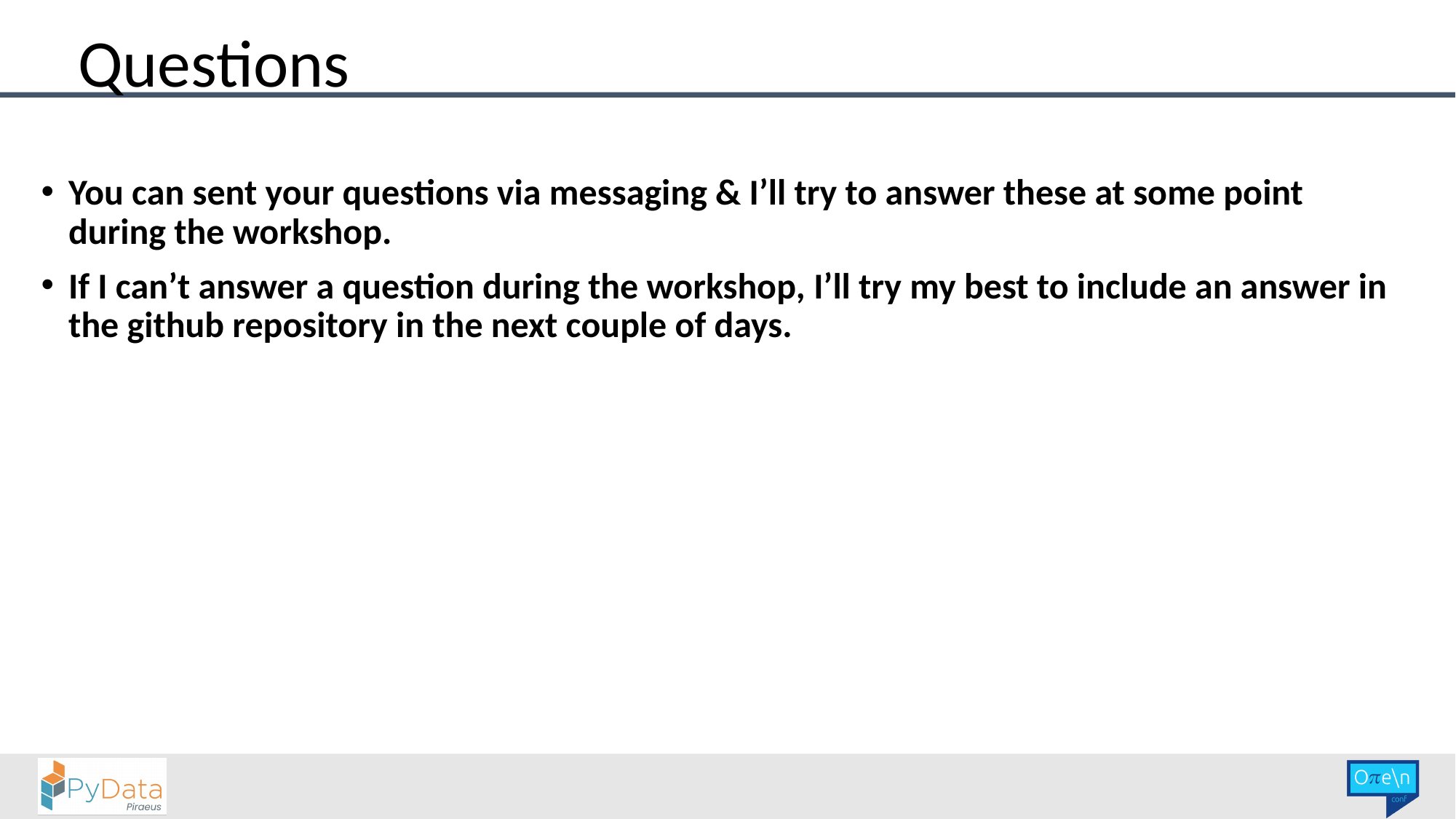

# Questions
You can sent your questions via messaging & I’ll try to answer these at some point during the workshop.
If I can’t answer a question during the workshop, I’ll try my best to include an answer in the github repository in the next couple of days.